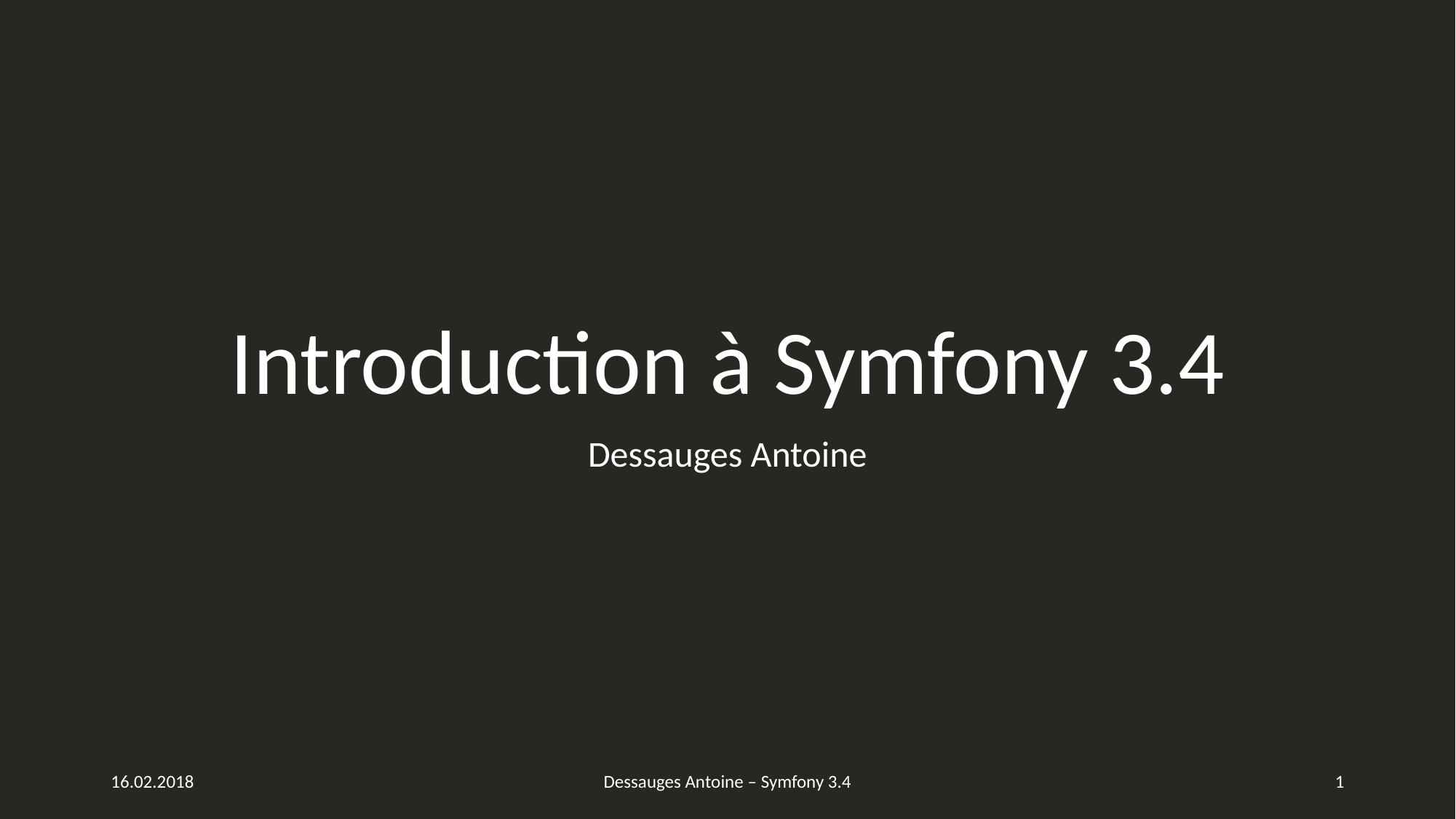

# Introduction à Symfony 3.4
Dessauges Antoine
16.02.2018
Dessauges Antoine – Symfony 3.4
1